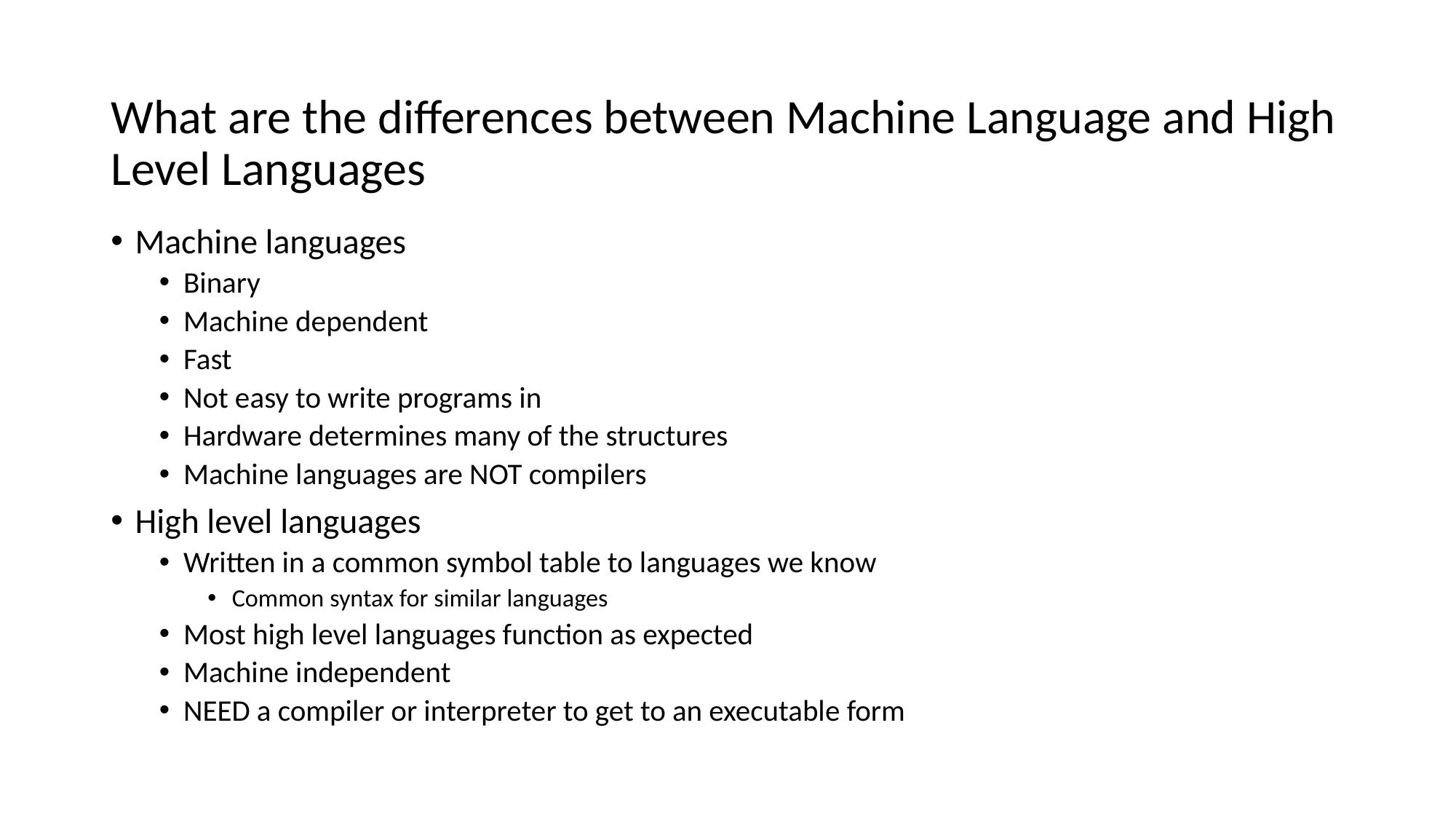

# What are the differences between Machine Language and High Level Languages
Machine languages
Binary
Machine dependent
Fast
Not easy to write programs in
Hardware determines many of the structures
Machine languages are NOT compilers
High level languages
Written in a common symbol table to languages we know
Common syntax for similar languages
Most high level languages function as expected
Machine independent
NEED a compiler or interpreter to get to an executable form